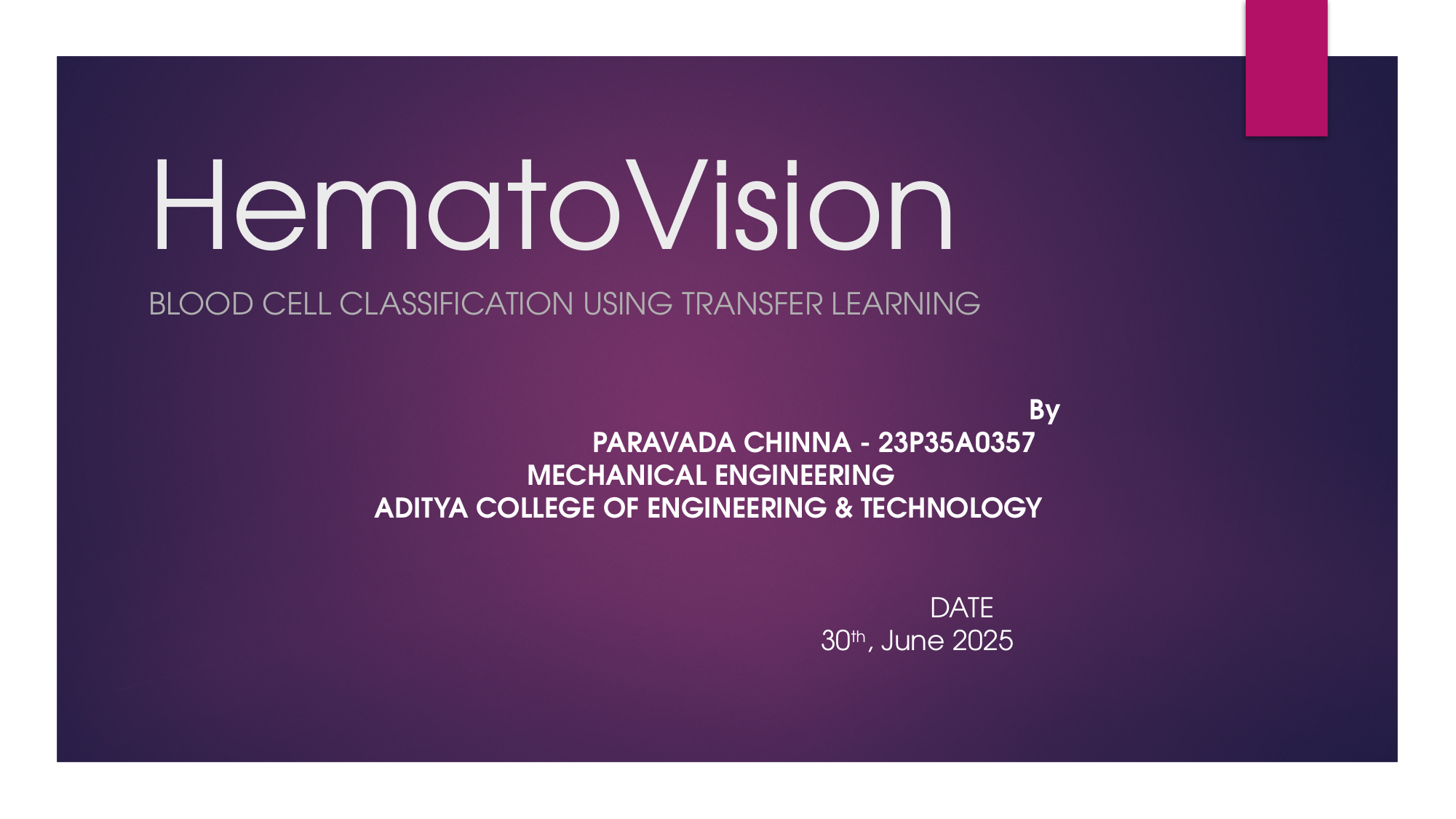

# HematoVision
Blood Cell Classification Using Transfer Learning
						By
      		PARAVADA CHINNA - 23P35A0357
                    MECHANICAL ENGINEERING
ADITYA COLLEGE OF ENGINEERING & TECHNOLOGY
					DATE
				30th, June 2025